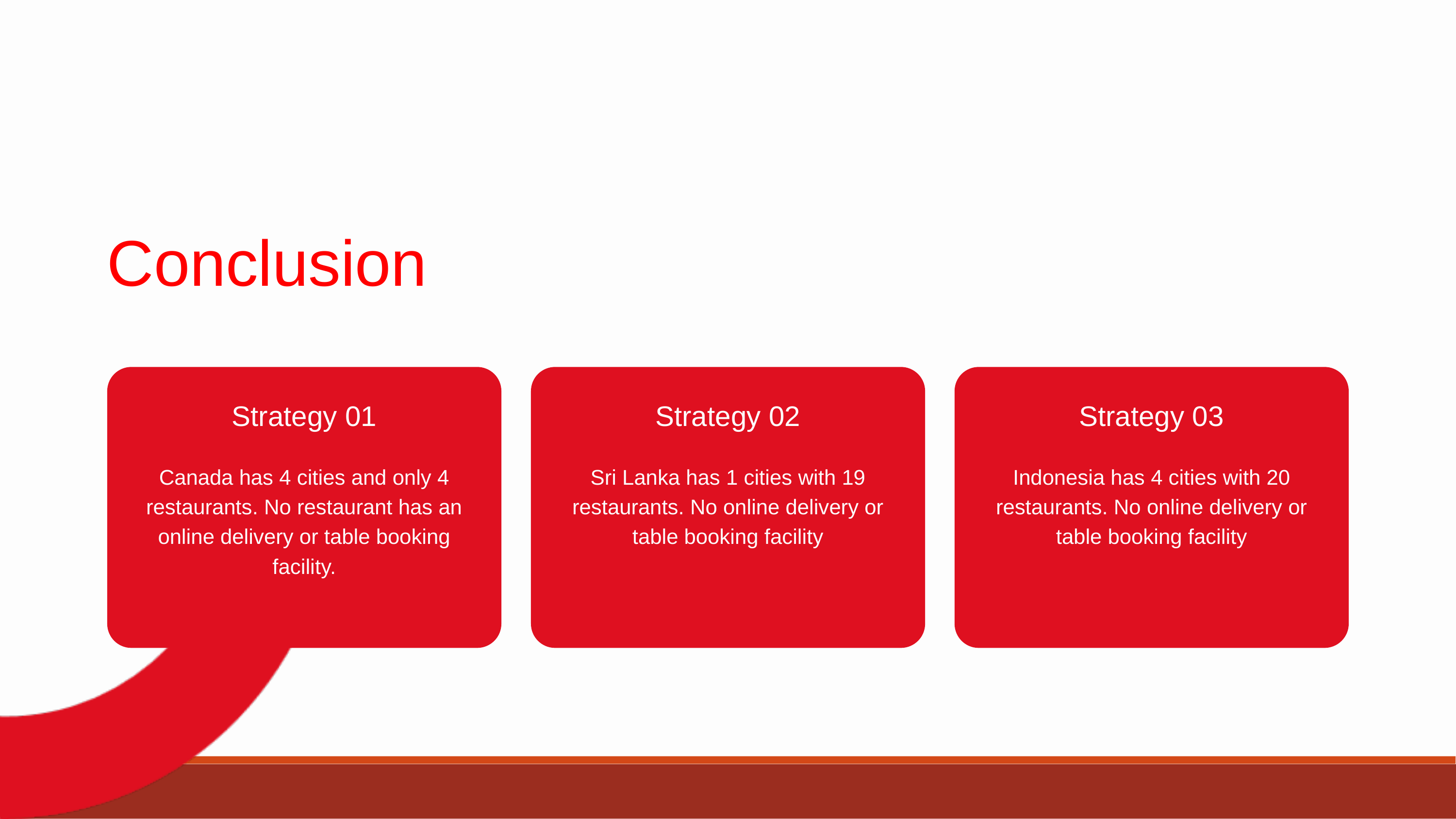

Conclusion

Strategy 01
Strategy 02
Strategy 03
Canada has 4 cities and only 4 restaurants. No restaurant has an online delivery or table booking facility.
Sri Lanka has 1 cities with 19 restaurants. No online delivery or table booking facility
Indonesia has 4 cities with 20 restaurants. No online delivery or table booking facility